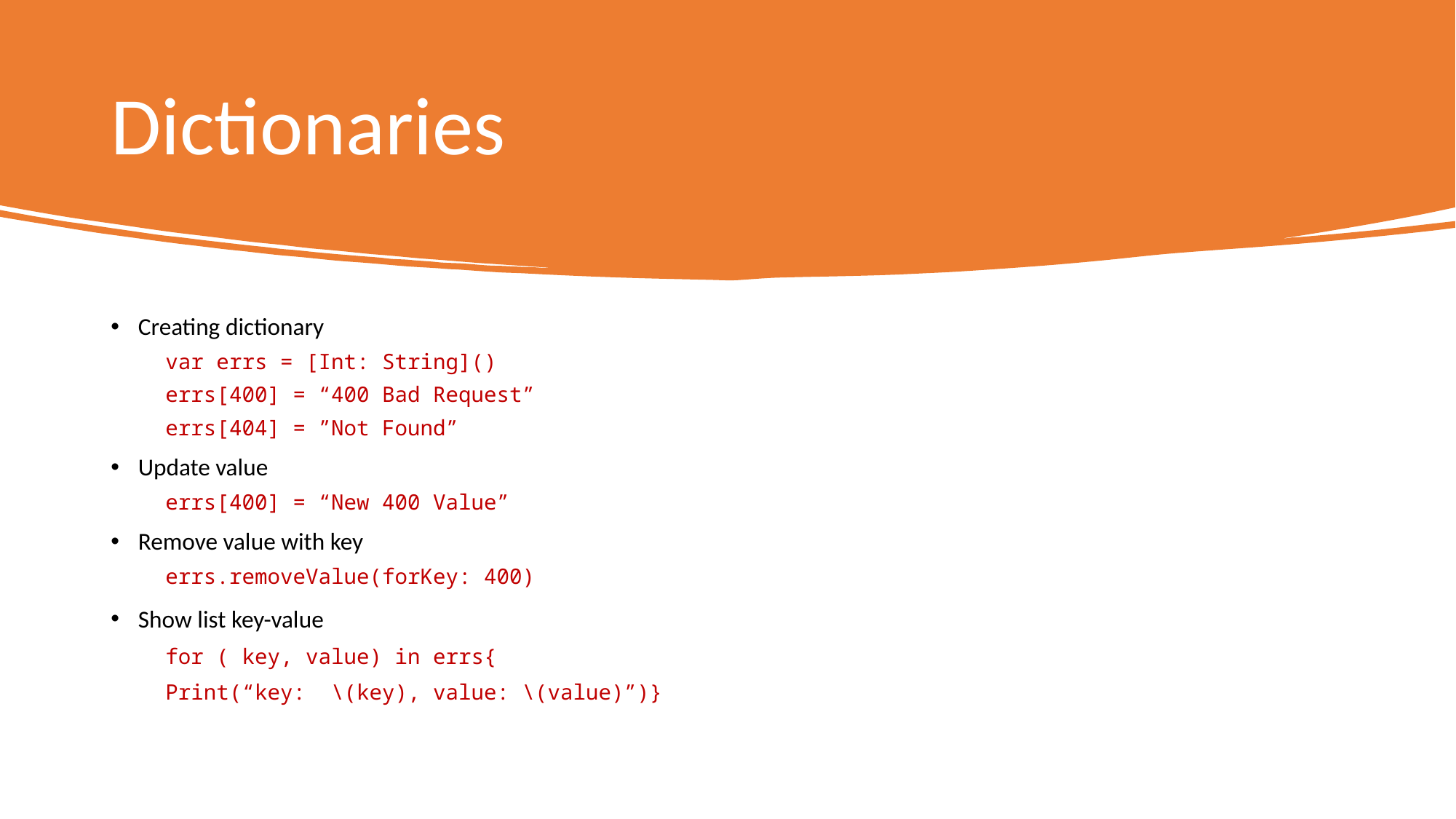

# Dictionaries
Creating dictionary
var errs = [Int: String]()
errs[400] = “400 Bad Request”
errs[404] = ”Not Found”
Update value
errs[400] = “New 400 Value”
Remove value with key
errs.removeValue(forKey: 400)
Show list key-value
for ( key, value) in errs{
Print(“key:  \(key), value: \(value)”)}
7